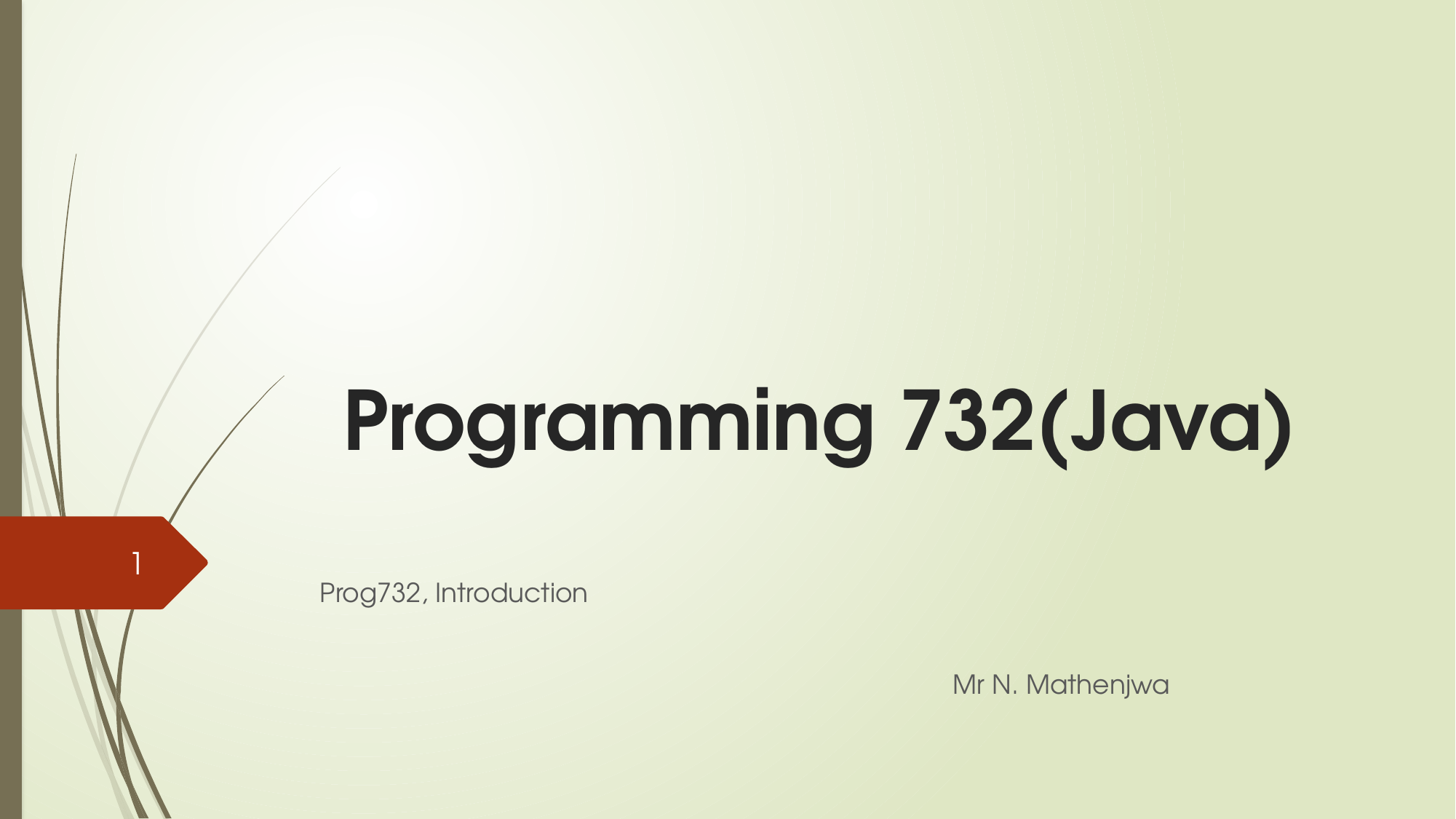

# Programming 732(Java)
1
Prog732, Introduction

                                                                                       Mr N. Mathenjwa